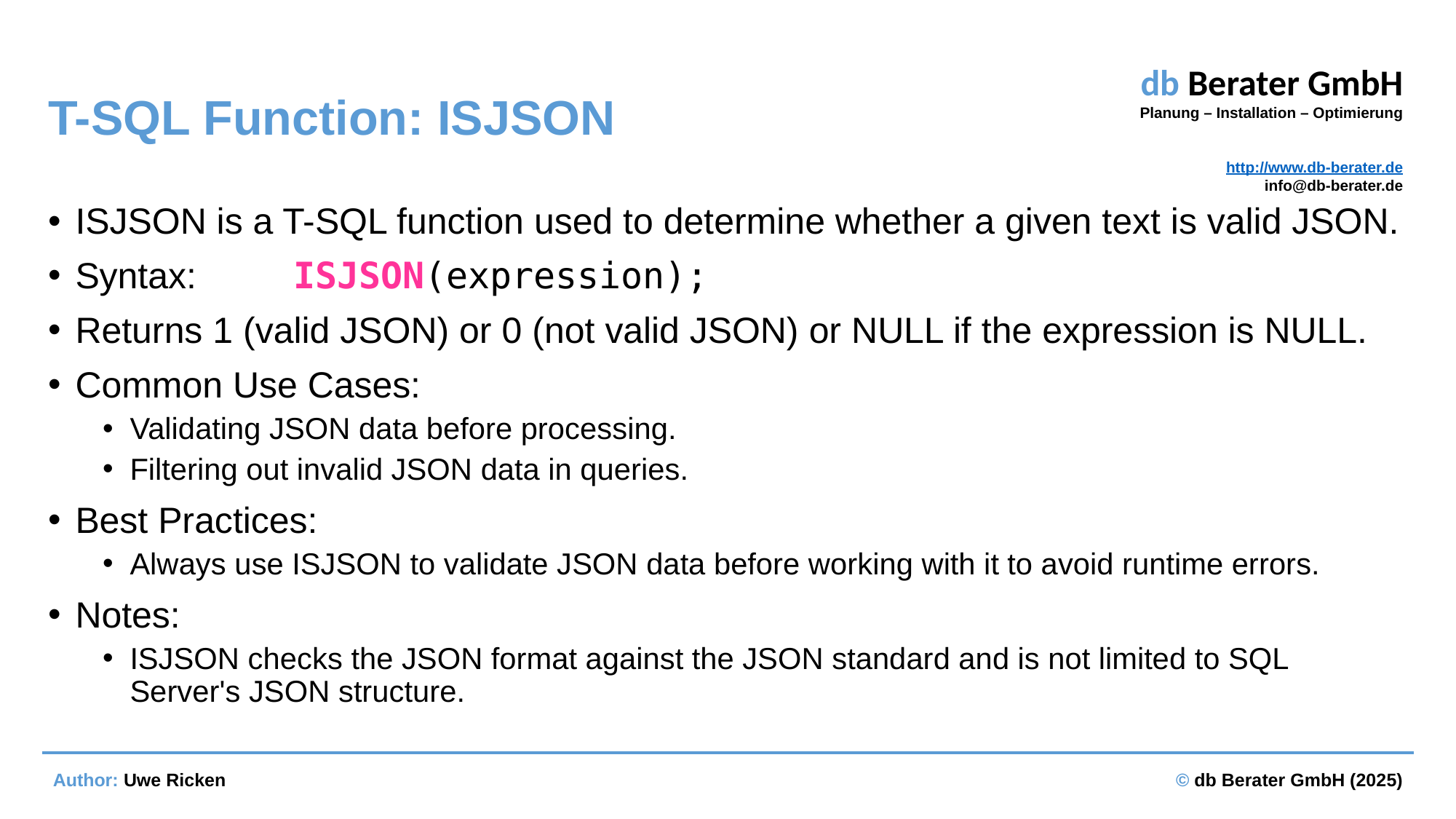

# T-SQL Function: ISJSON
ISJSON is a T-SQL function used to determine whether a given text is valid JSON.
Syntax:	ISJSON(expression);
Returns 1 (valid JSON) or 0 (not valid JSON) or NULL if the expression is NULL.
Common Use Cases:
Validating JSON data before processing.
Filtering out invalid JSON data in queries.
Best Practices:
Always use ISJSON to validate JSON data before working with it to avoid runtime errors.
Notes:
ISJSON checks the JSON format against the JSON standard and is not limited to SQL Server's JSON structure.